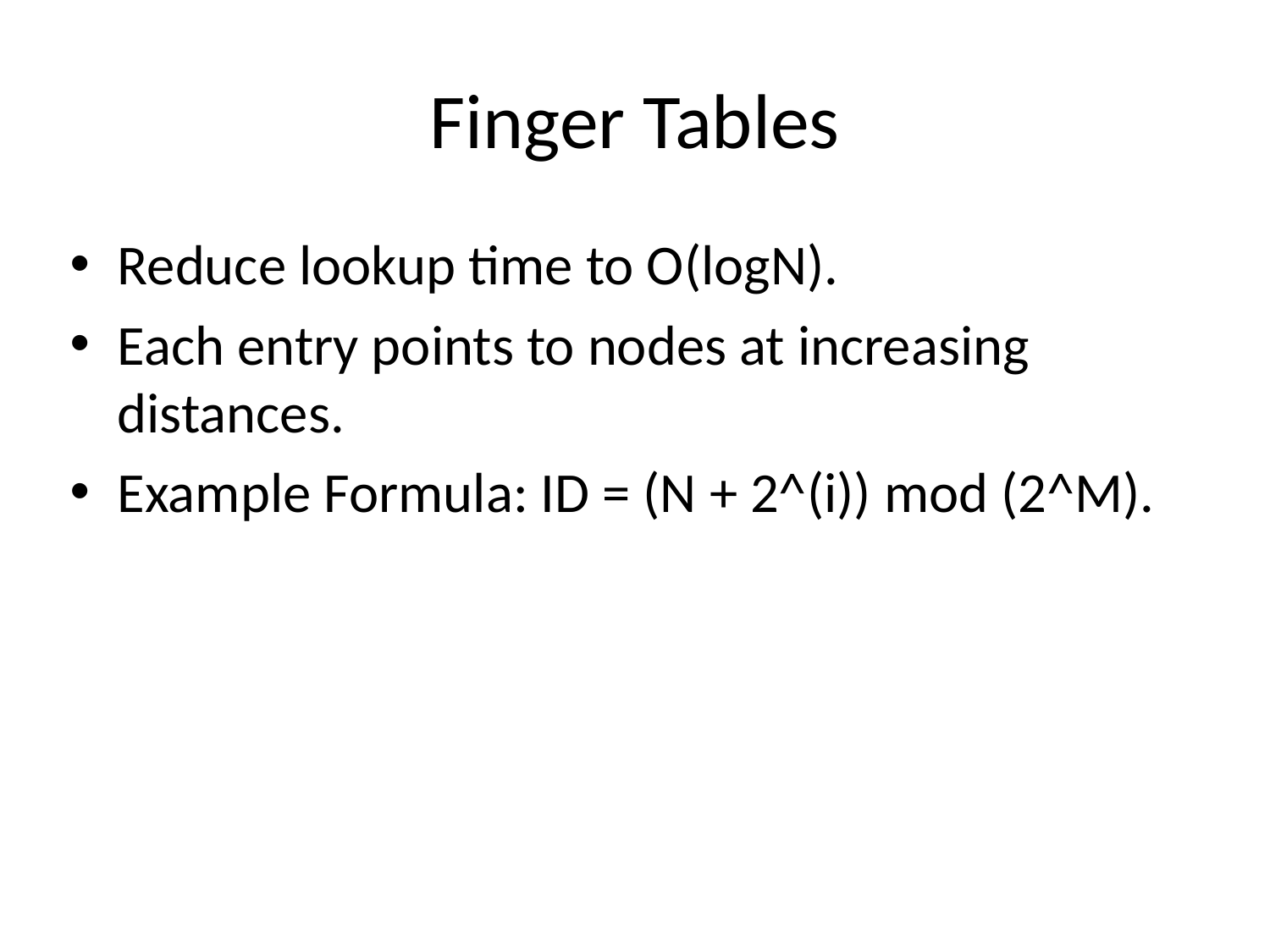

# Finger Tables
Reduce lookup time to O(logN).
Each entry points to nodes at increasing distances.
Example Formula: ID = (N + 2^(i)) mod (2^M).